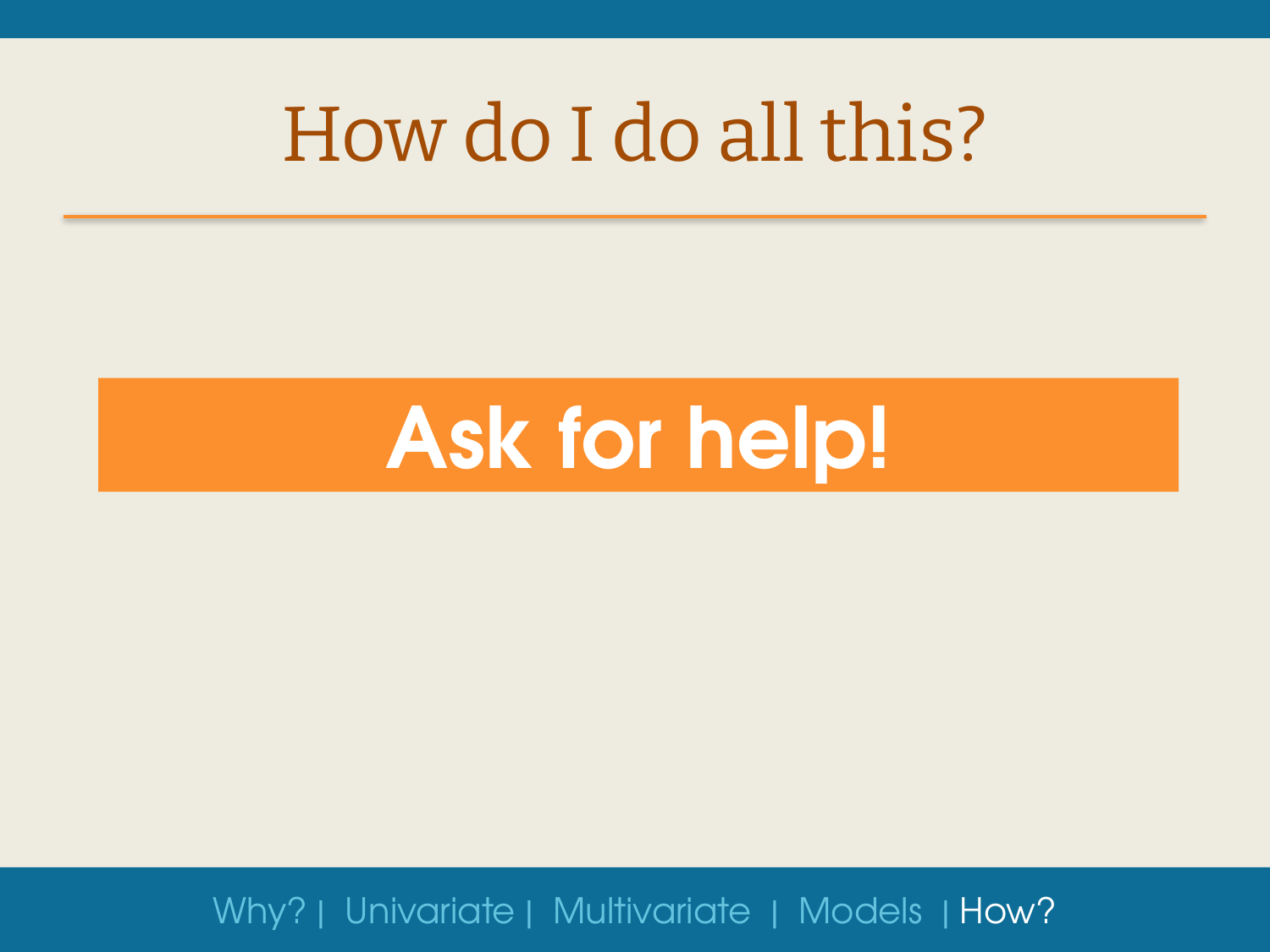

# How do I do all this?
Ask for help!
Why? |  Univariate |  Multivariate  |  Models  | How?